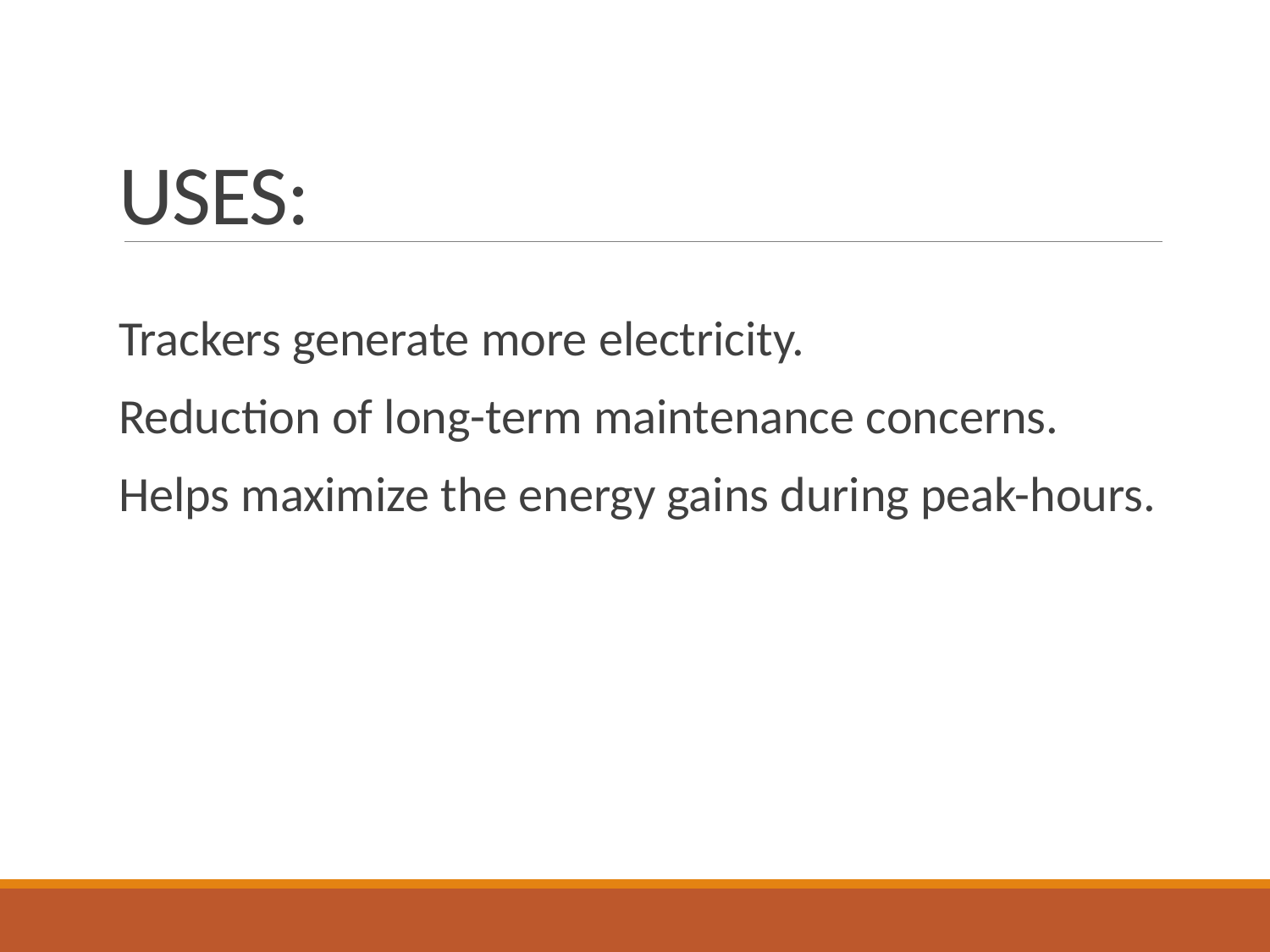

# USES:
Trackers generate more electricity.
Reduction of long-term maintenance concerns.
Helps maximize the energy gains during peak-hours.